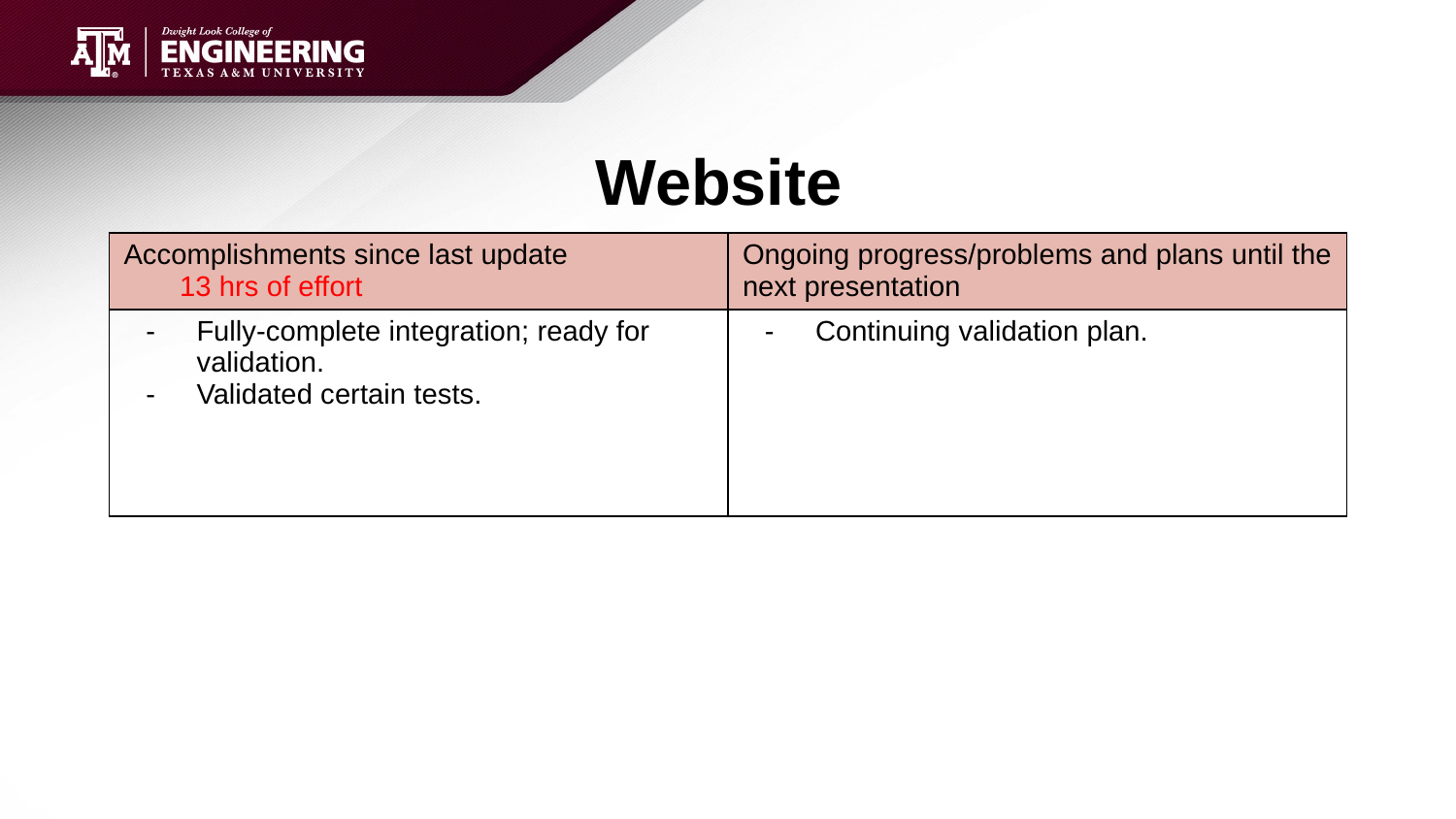

# Website
| Accomplishments since last update 13 hrs of effort | Ongoing progress/problems and plans until the next presentation |
| --- | --- |
| Fully-complete integration; ready for validation. Validated certain tests. | Continuing validation plan. |